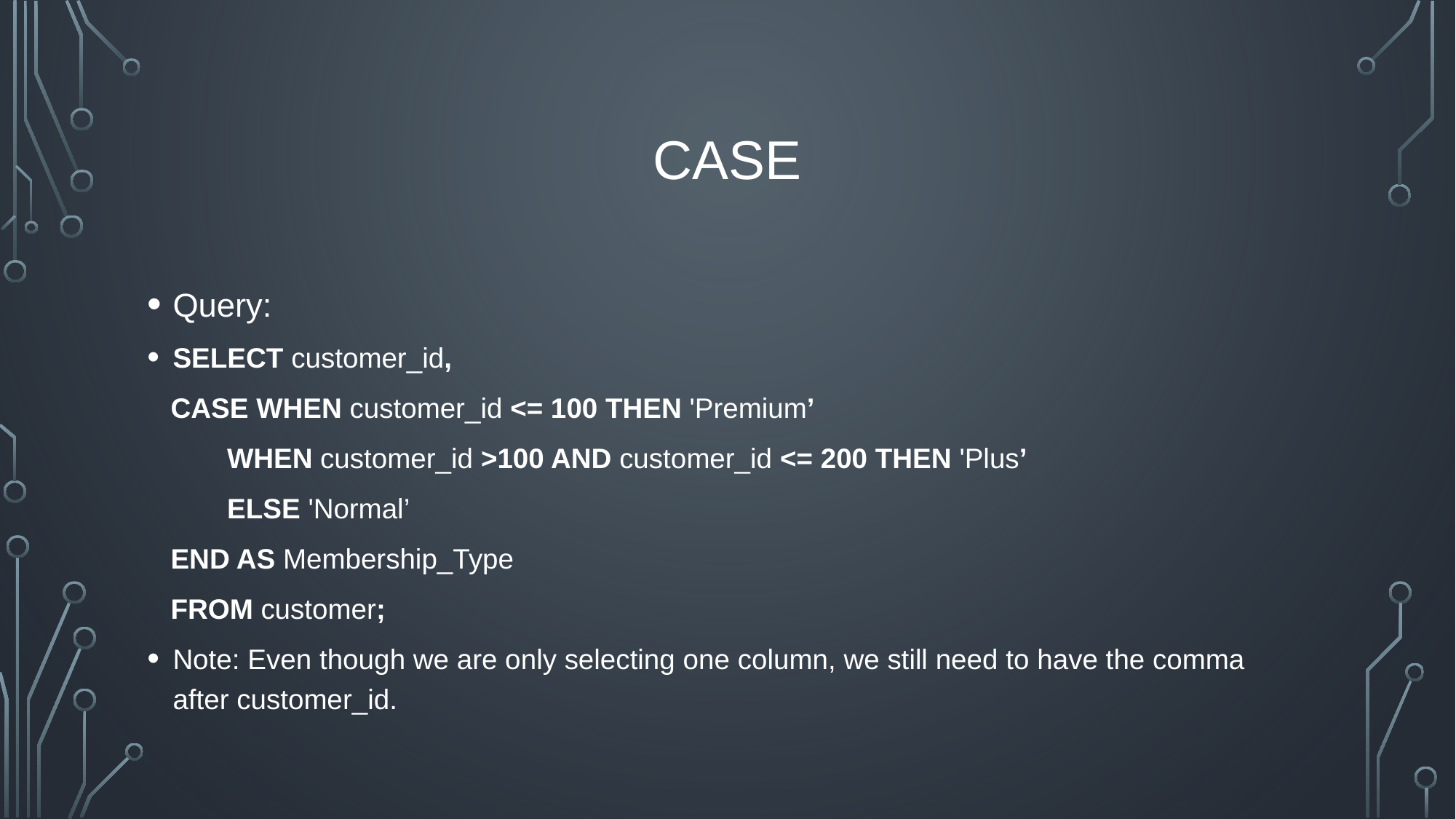

# case
Query:
SELECT customer_id,
   CASE WHEN customer_id <= 100 THEN 'Premium’
   	 WHEN customer_id >100 AND customer_id <= 200 THEN 'Plus’
	 ELSE 'Normal’
   END AS Membership_Type
   FROM customer;
Note: Even though we are only selecting one column, we still need to have the comma after customer_id.